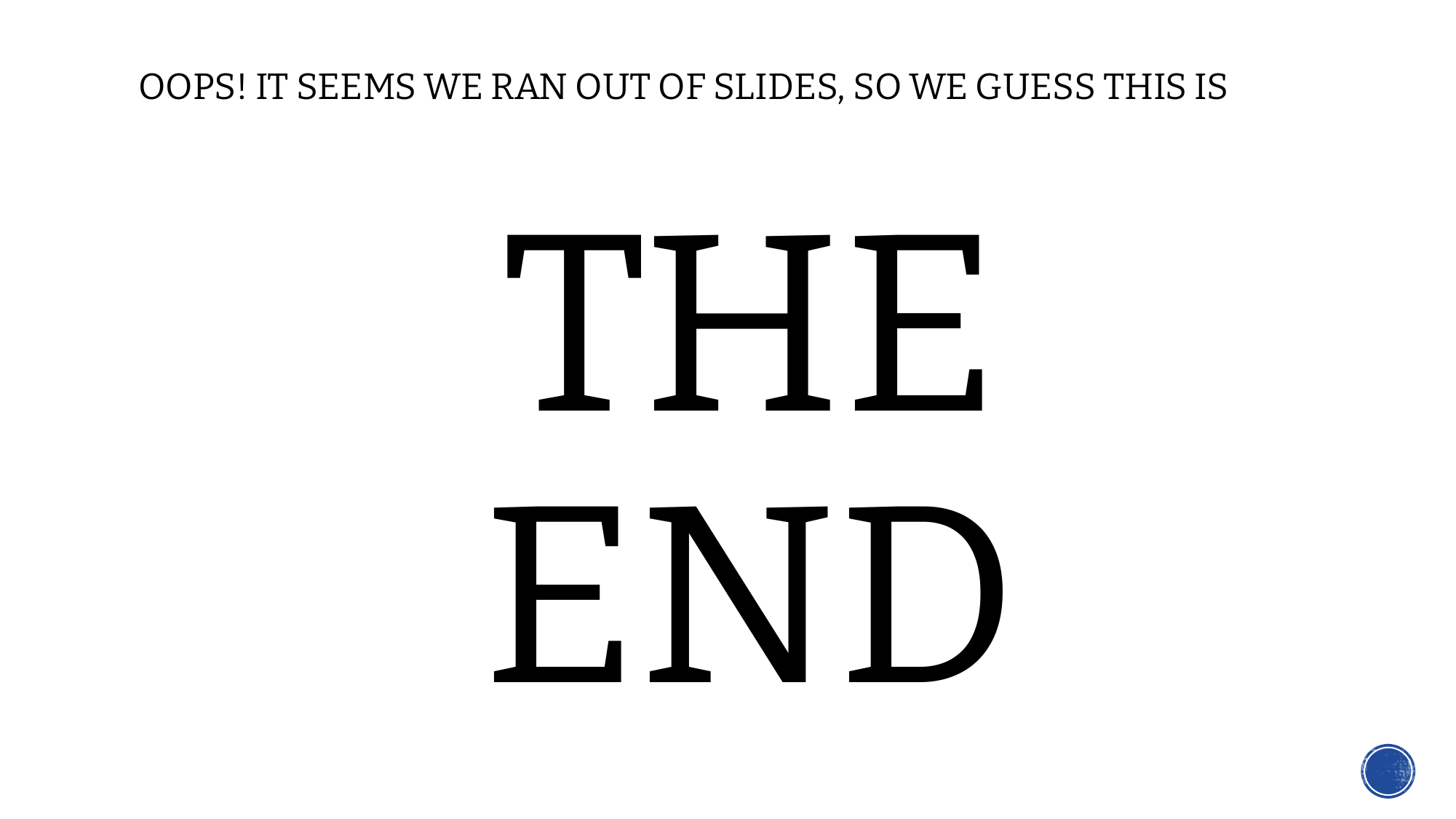

# OOPs! It seems we Ran out of slides, so we guess this is
The
END